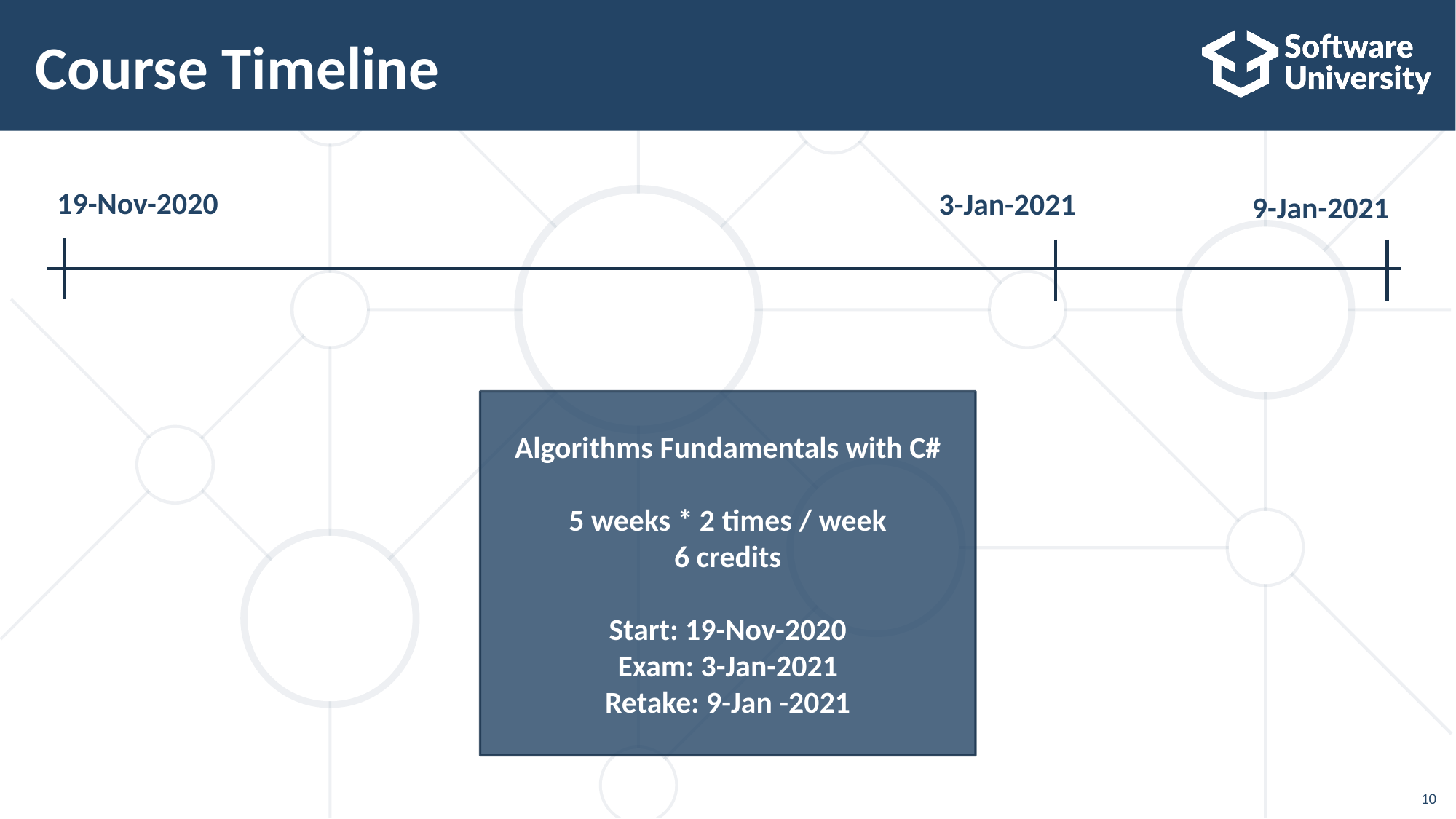

# Course Timeline
19-Nov-2020
3-Jan-2021
9-Jan-2021
Algorithms Fundamentals with C#

5 weeks * 2 times / week
6 credits

Start: 19-Nov-2020
Exam: 3-Jan-2021
Retake: 9-Jan -2021
10